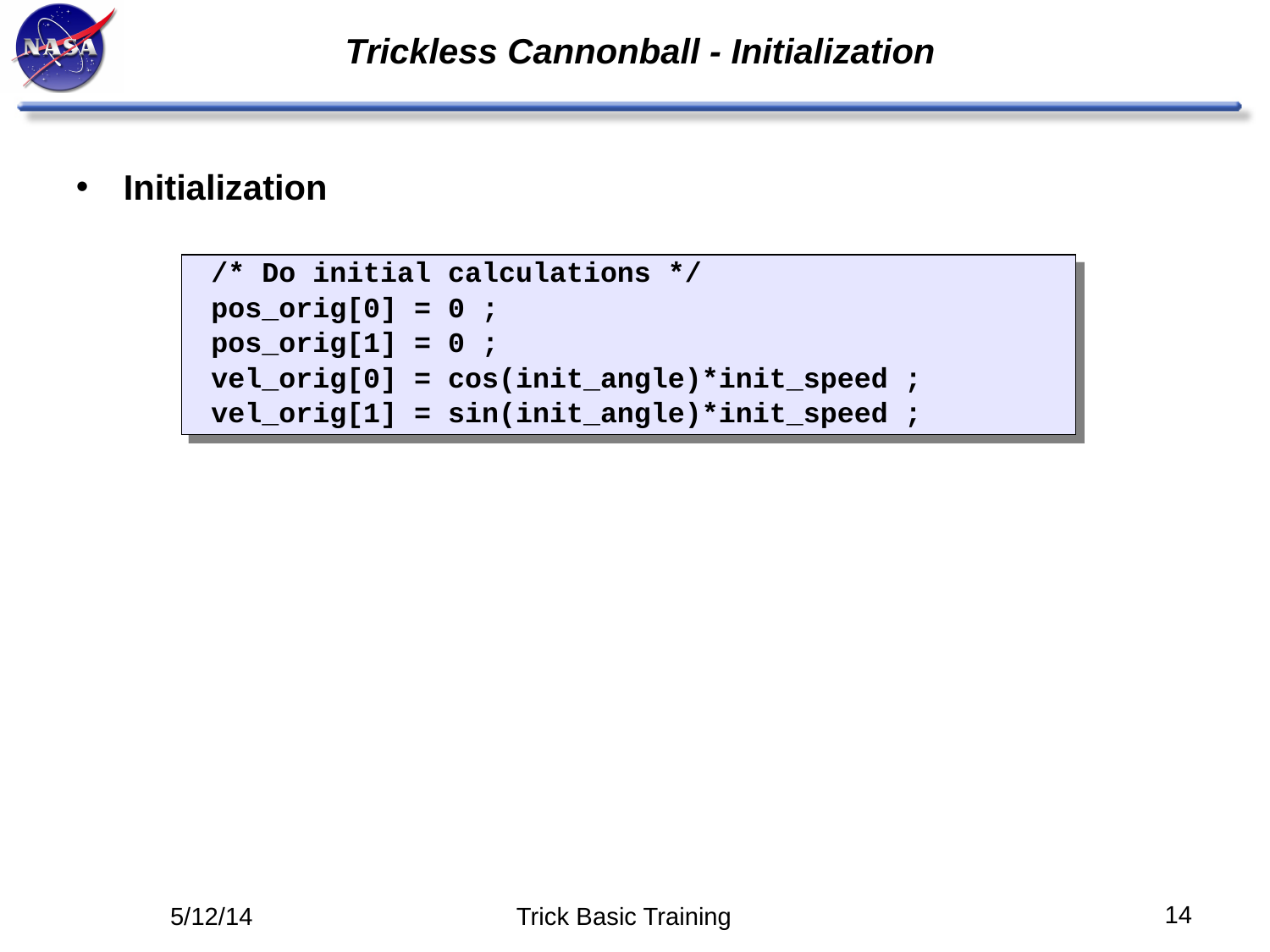

Trickless Cannonball - Initialization
# Initialization

 /* Do initial calculations */
 pos_orig[0] = 0 ;
 pos_orig[1] = 0 ;
 vel_orig[0] = cos(init_angle)*init_speed ;
 vel_orig[1] = sin(init_angle)*init_speed ;
14
5/12/14
Trick Basic Training